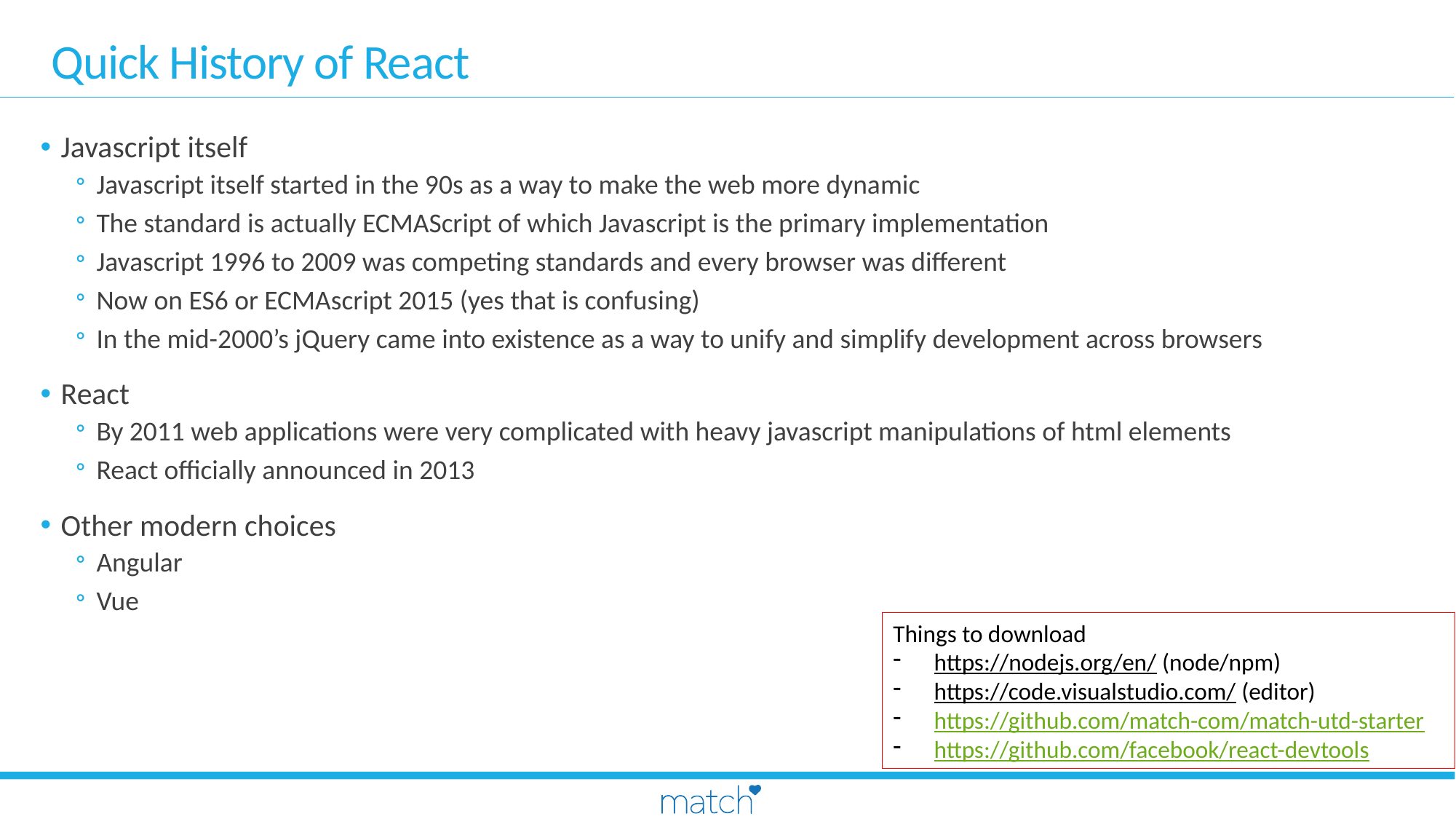

# Quick History of React
Javascript itself
Javascript itself started in the 90s as a way to make the web more dynamic
The standard is actually ECMAScript of which Javascript is the primary implementation
Javascript 1996 to 2009 was competing standards and every browser was different
Now on ES6 or ECMAscript 2015 (yes that is confusing)
In the mid-2000’s jQuery came into existence as a way to unify and simplify development across browsers
React
By 2011 web applications were very complicated with heavy javascript manipulations of html elements
React officially announced in 2013
Other modern choices
Angular
Vue

Things to download
https://nodejs.org/en/ (node/npm)
https://code.visualstudio.com/ (editor)
https://github.com/match-com/match-utd-starter
https://github.com/facebook/react-devtools